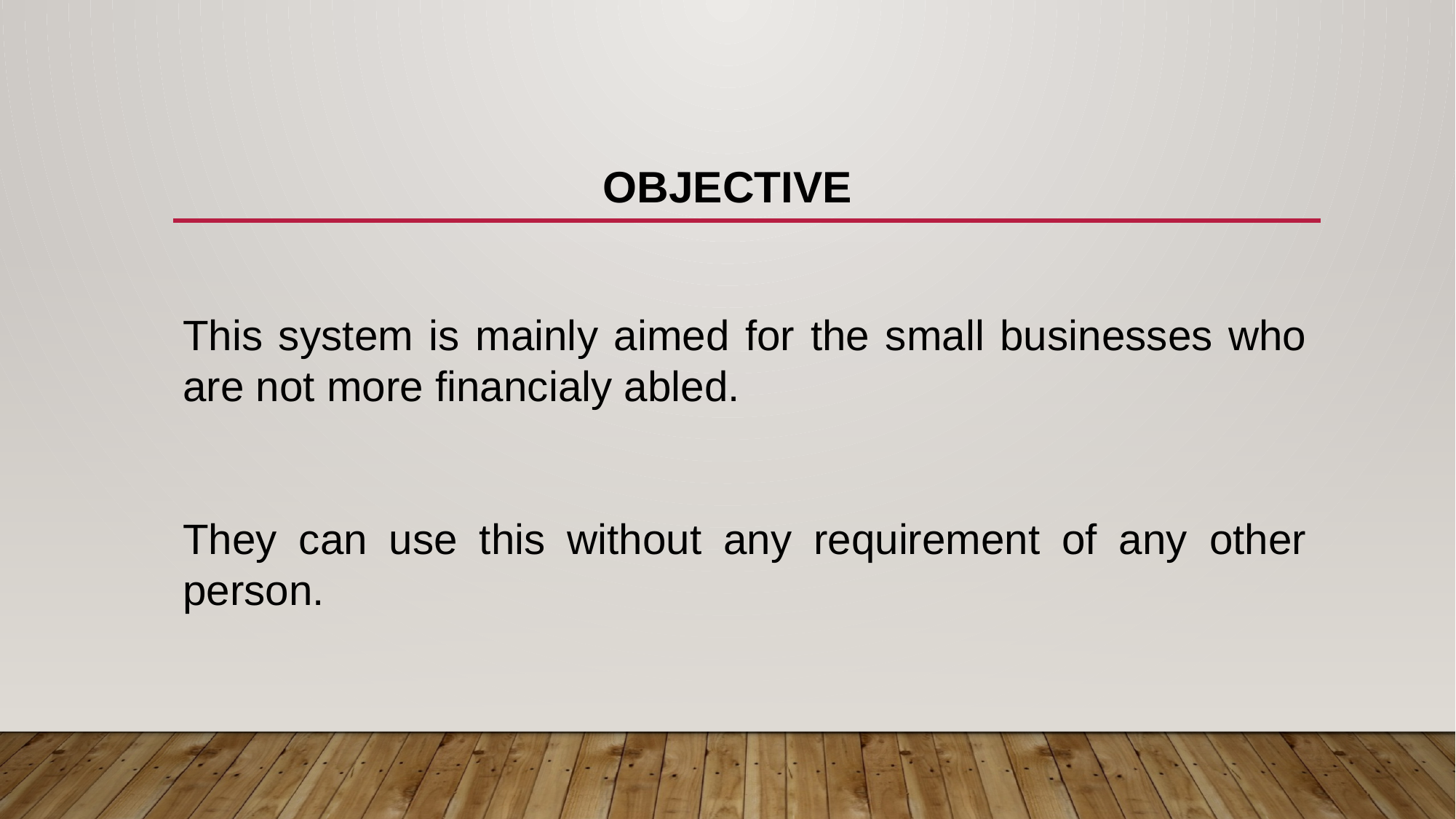

# OBJECTIVE

This system is mainly aimed for the small businesses who are not more financialy abled.

They can use this without any requirement of any other person.